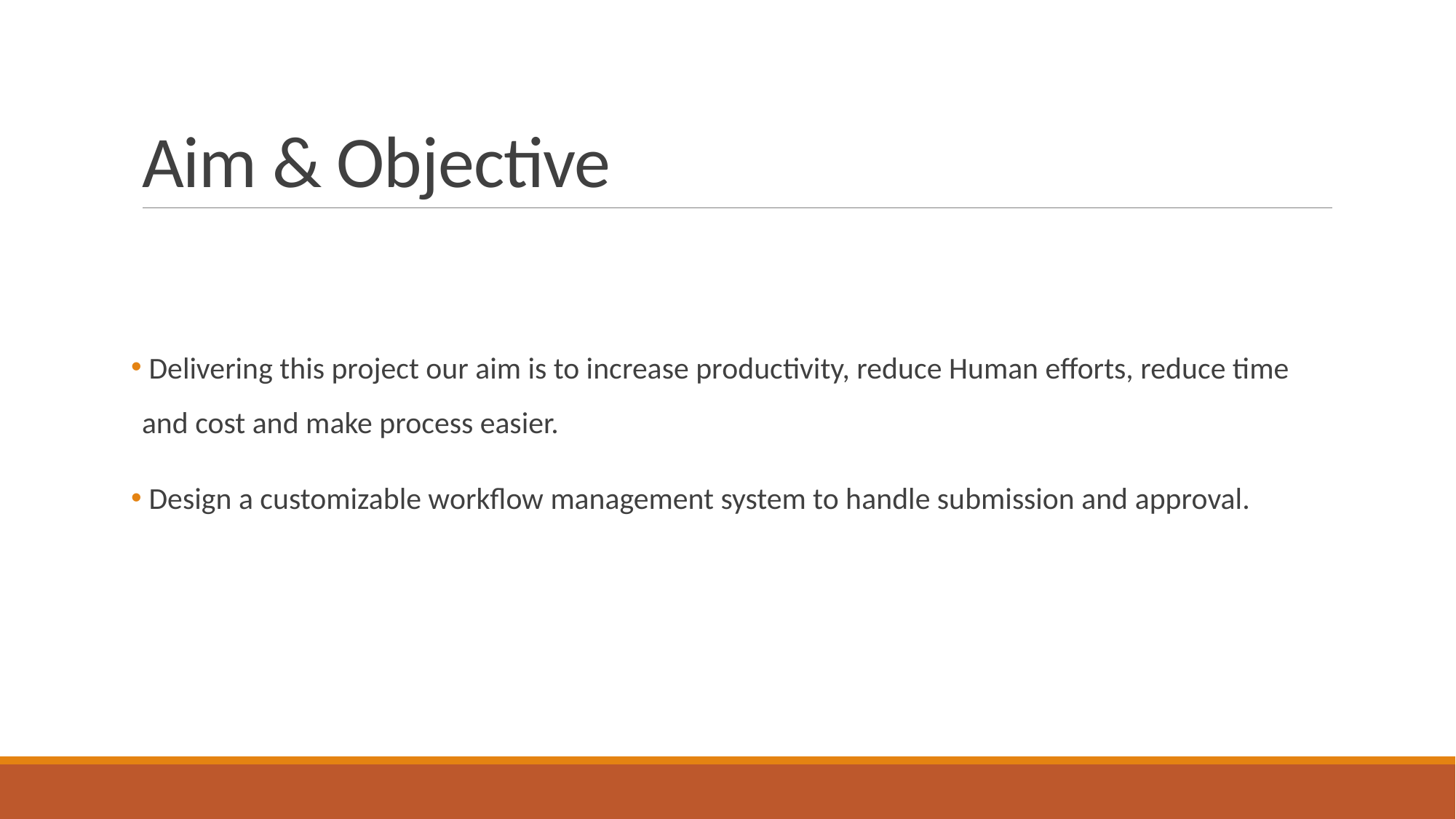

# Aim & Objective
 Delivering this project our aim is to increase productivity, reduce Human efforts, reduce time and cost and make process easier.
 Design a customizable workflow management system to handle submission and approval.